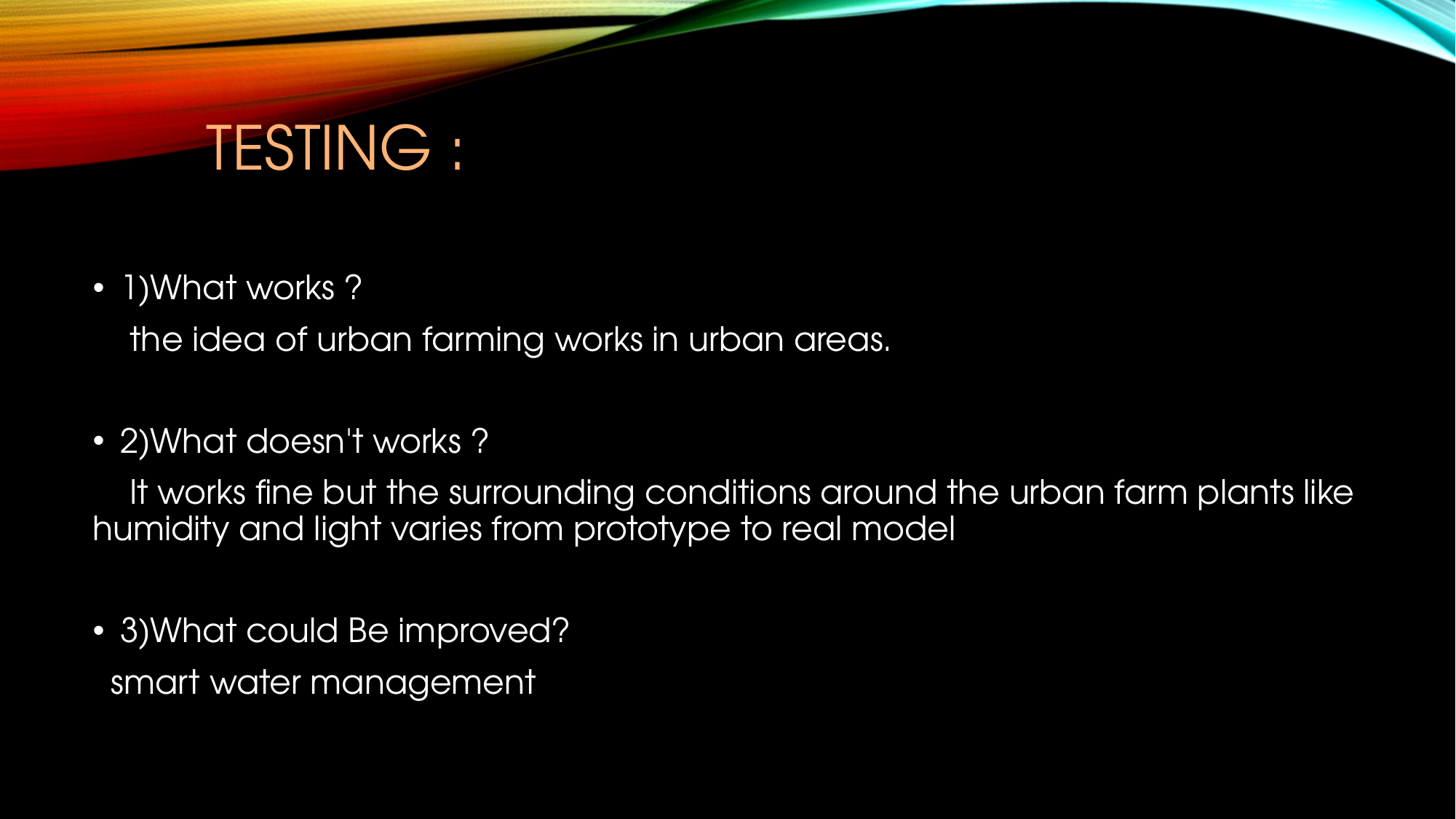

# Testing :
1)What works ?
    the idea of urban farming works in urban areas.

2)What doesn't works ?
    It works fine but the surrounding conditions around the urban farm plants like humidity and light varies from prototype to real model

3)What could Be improved?
  smart water management